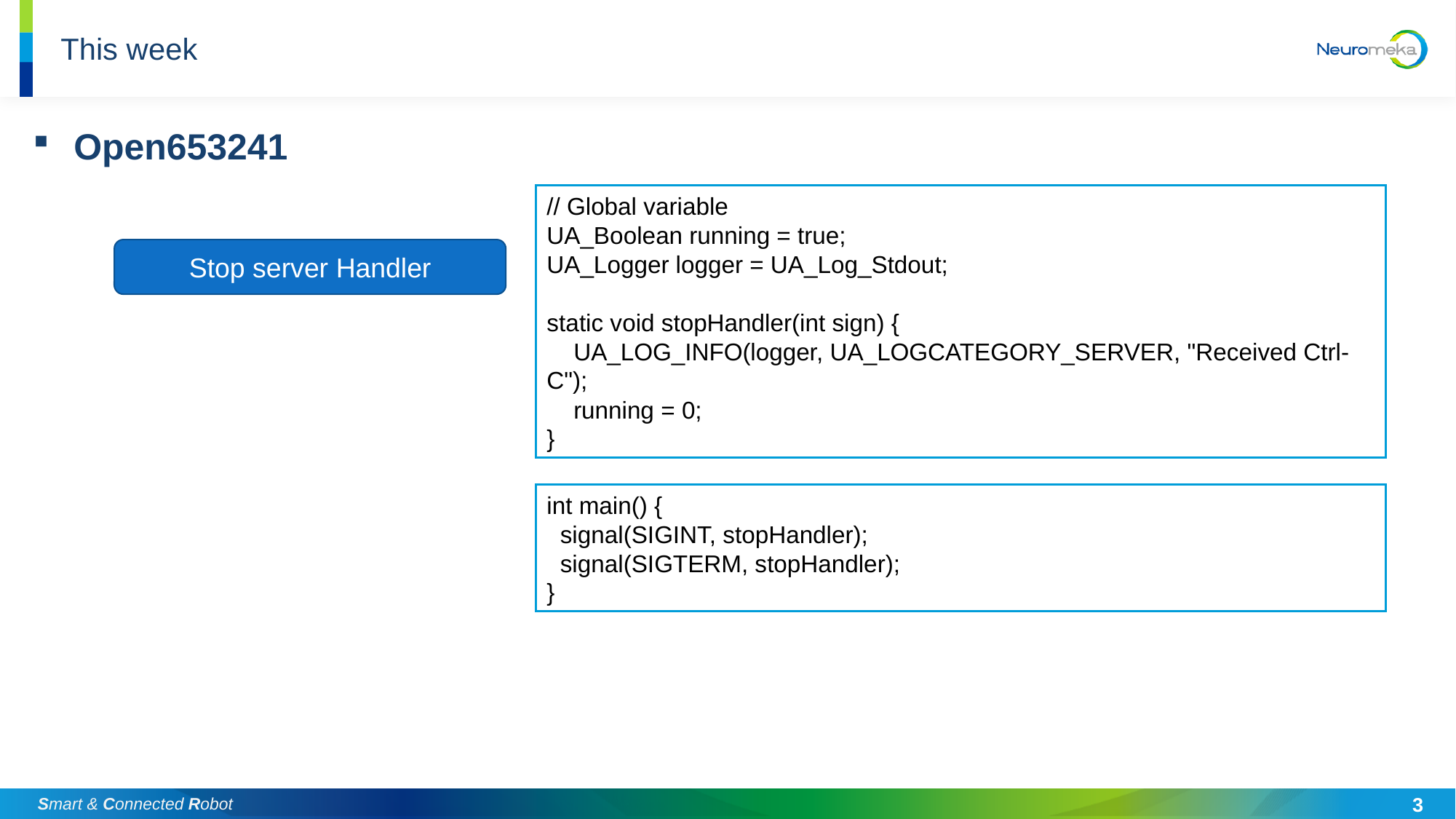

# This week
Open653241

// Global variable
UA_Boolean running = true;
UA_Logger logger = UA_Log_Stdout;

static void stopHandler(int sign) {
    UA_LOG_INFO(logger, UA_LOGCATEGORY_SERVER, "Received Ctrl-C");
    running = 0;
}
Stop server Handler
int main() {
  signal(SIGINT, stopHandler);
  signal(SIGTERM, stopHandler);
}